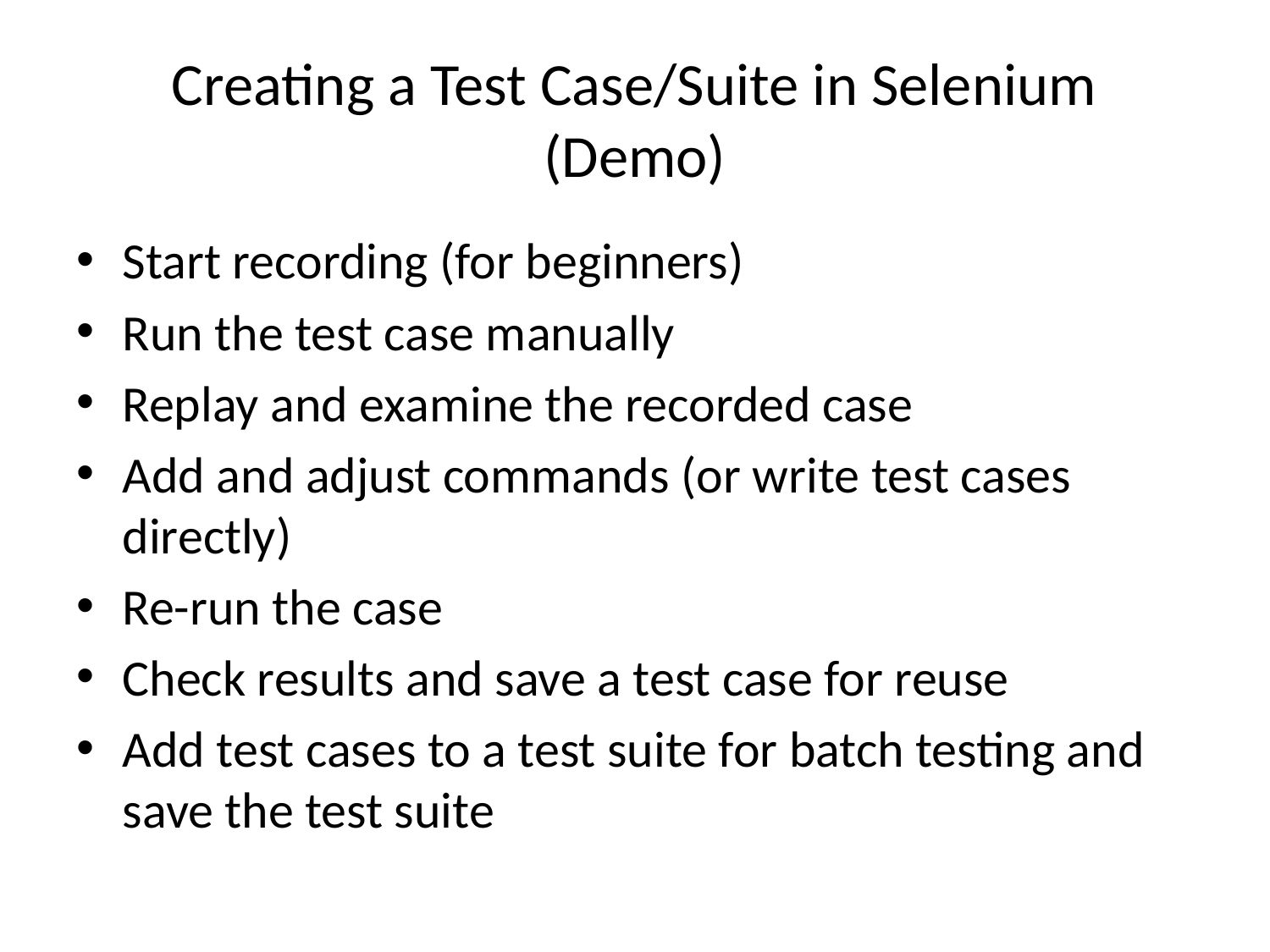

# Creating a Test Case/Suite in Selenium (Demo)
Start recording (for beginners)
Run the test case manually
Replay and examine the recorded case
Add and adjust commands (or write test cases directly)
Re-run the case
Check results and save a test case for reuse
Add test cases to a test suite for batch testing and save the test suite